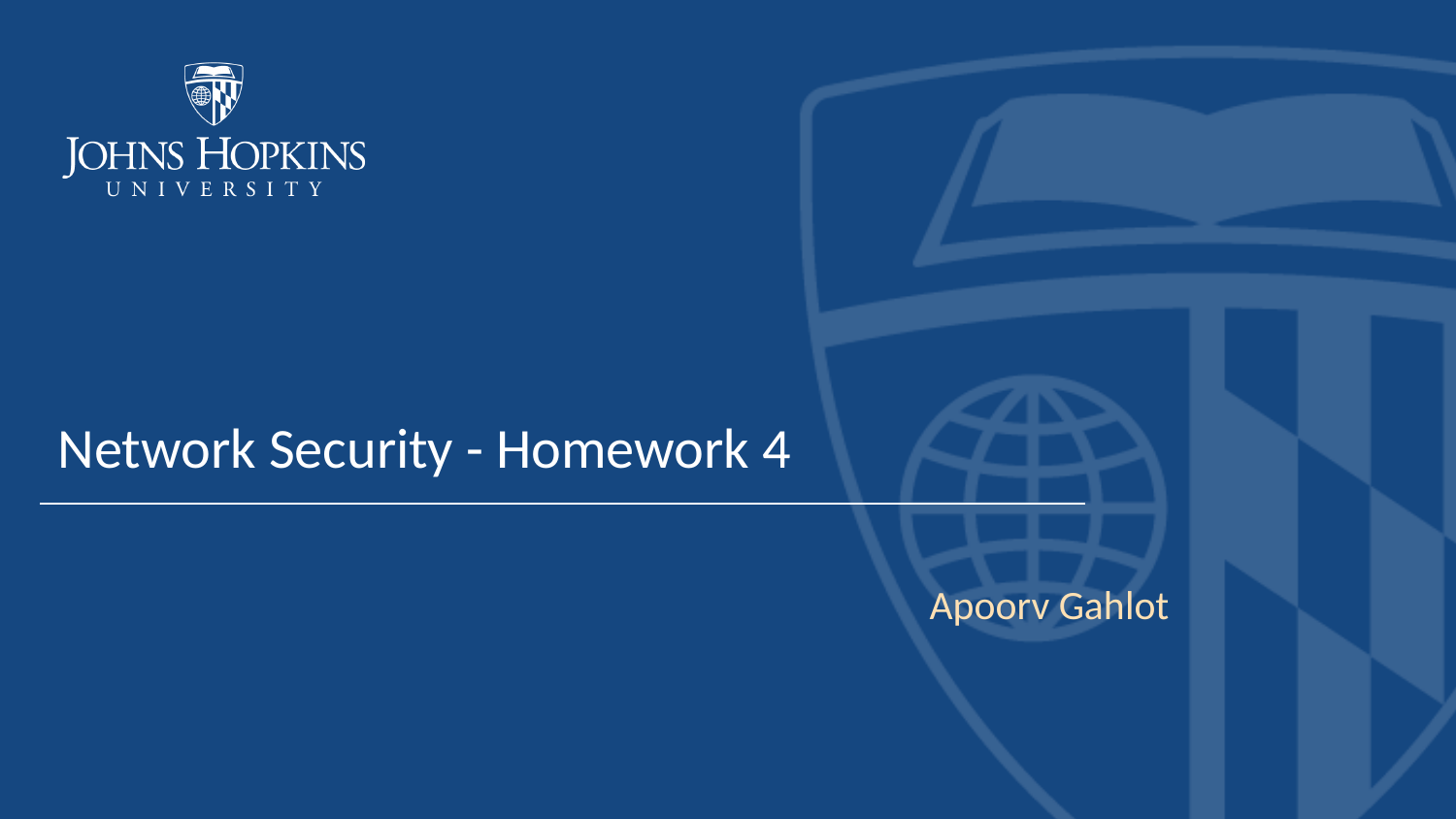

# Network Security - Homework 4

Apoorv Gahlot